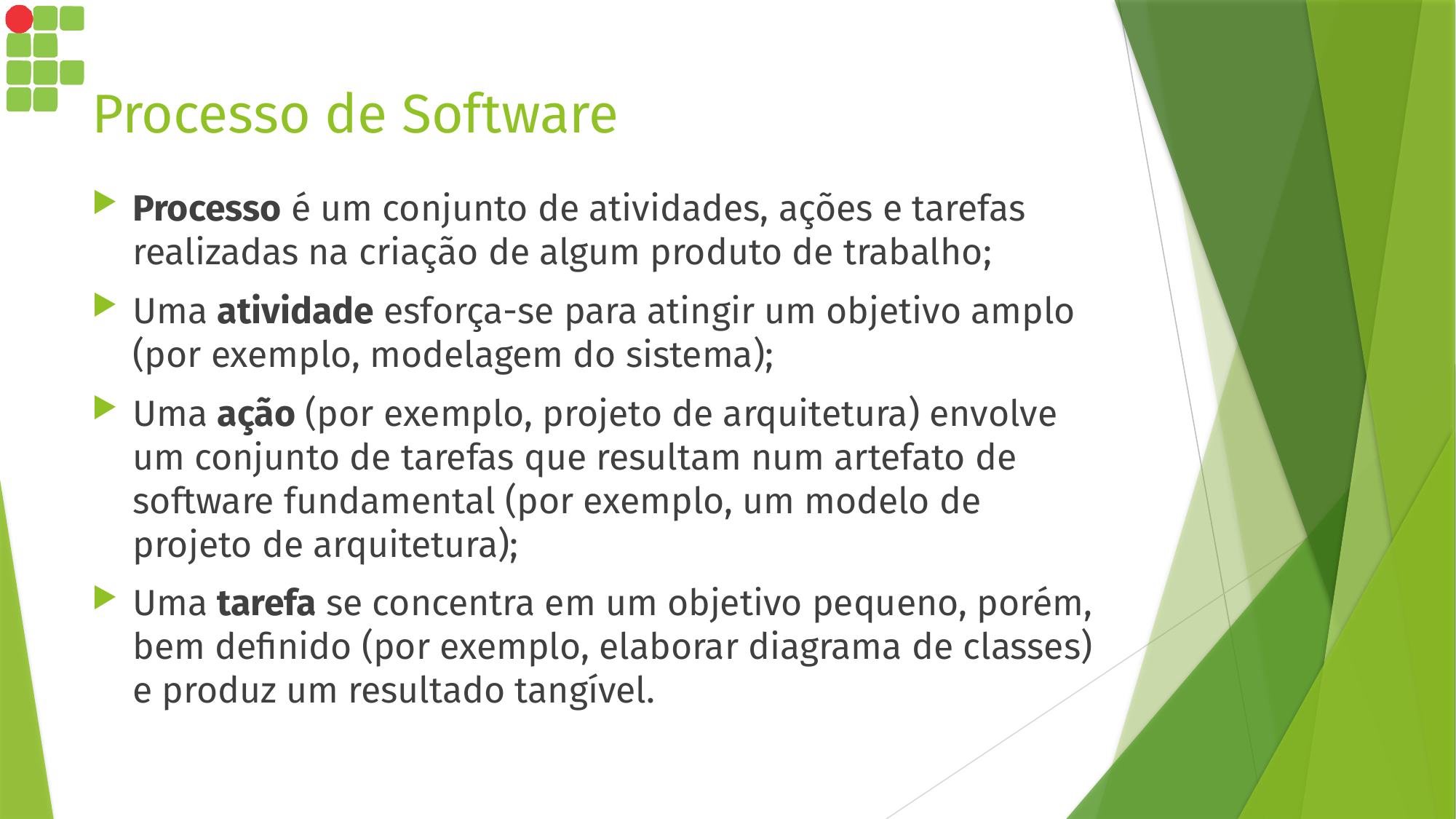

# Processo de Software
Processo é um conjunto de atividades, ações e tarefas realizadas na criação de algum produto de trabalho;
Uma atividade esforça-se para atingir um objetivo amplo (por exemplo, modelagem do sistema);
Uma ação (por exemplo, projeto de arquitetura) envolve um conjunto de tarefas que resultam num artefato de software fundamental (por exemplo, um modelo de projeto de arquitetura);
Uma tarefa se concentra em um objetivo pequeno, porém, bem definido (por exemplo, elaborar diagrama de classes) e produz um resultado tangível.